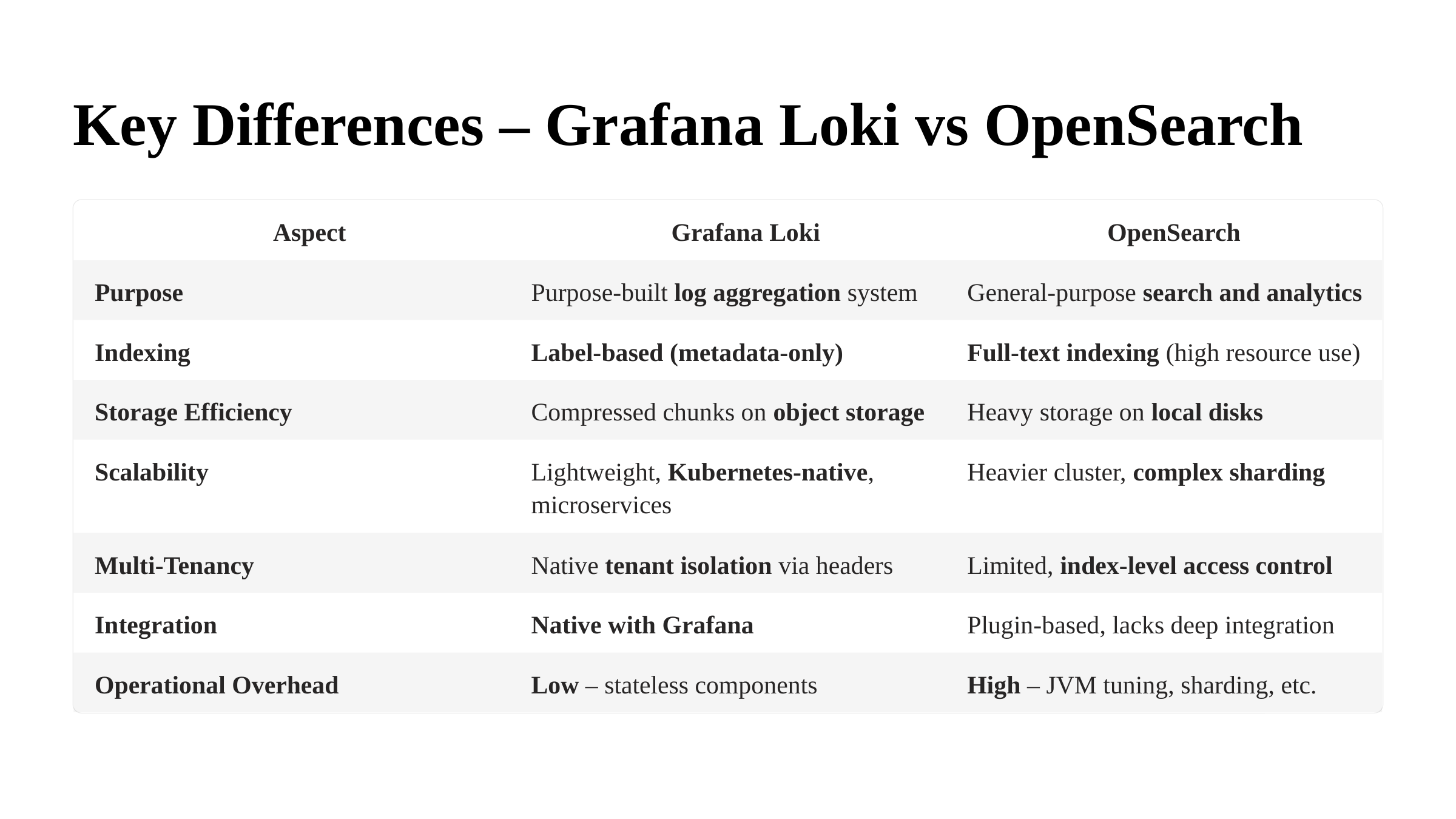

Key Differences – Grafana Loki vs OpenSearch

                            Aspect
                      Grafana Loki
                      OpenSearch

Purpose
Purpose-built log aggregation system
General-purpose search and analytics

Indexing
Label-based (metadata-only)
Full-text indexing (high resource use)

Storage Efficiency
Compressed chunks on object storage
Heavy storage on local disks

Scalability
Lightweight, Kubernetes-native, microservices
Heavier cluster, complex sharding

Multi-Tenancy
Native tenant isolation via headers
Limited, index-level access control

Integration
Native with Grafana
Plugin-based, lacks deep integration

Operational Overhead
Low – stateless components
High – JVM tuning, sharding, etc.